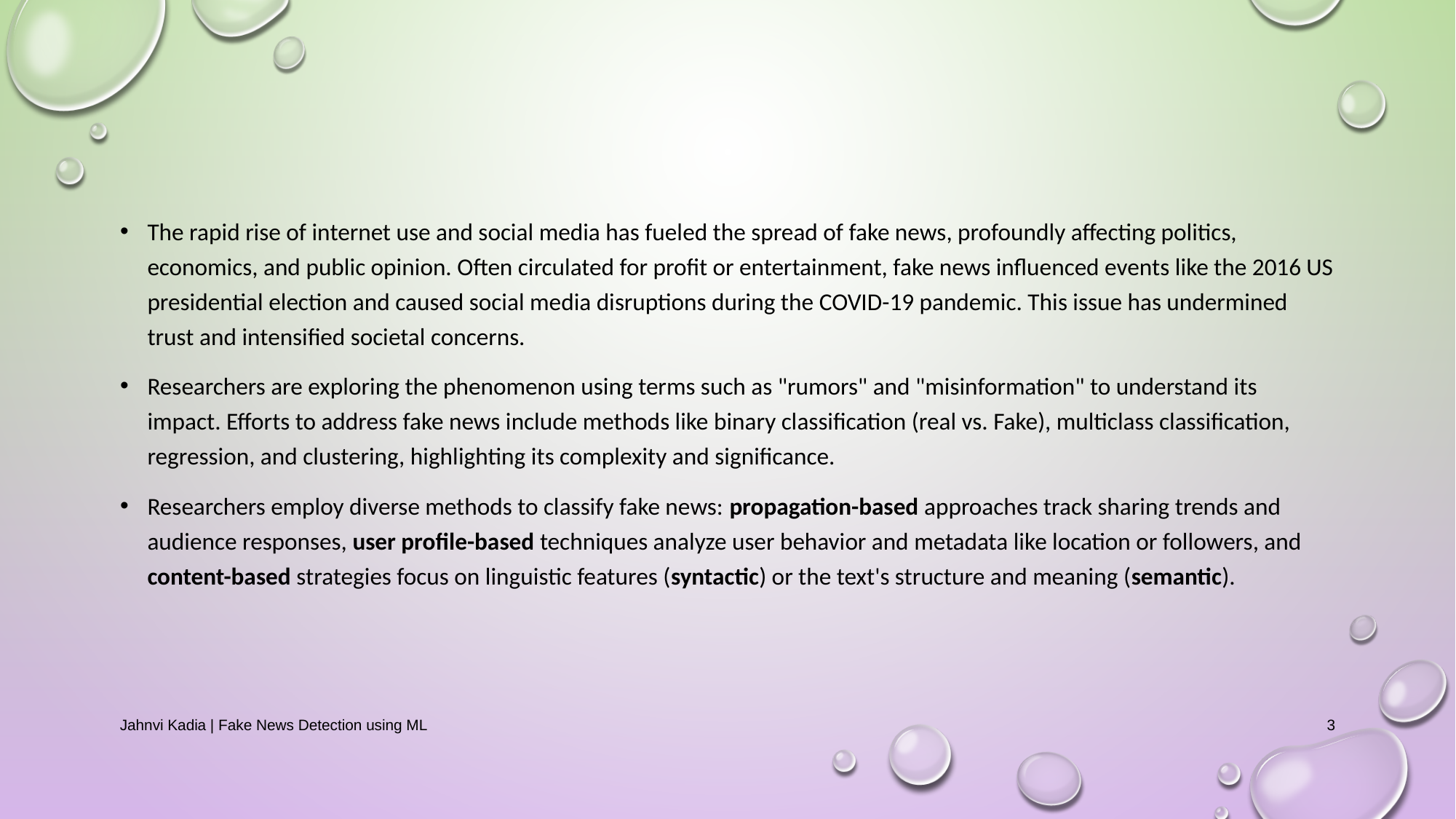

The rapid rise of internet use and social media has fueled the spread of fake news, profoundly affecting politics, economics, and public opinion. Often circulated for profit or entertainment, fake news influenced events like the 2016 US presidential election and caused social media disruptions during the COVID-19 pandemic. This issue has undermined trust and intensified societal concerns.
Researchers are exploring the phenomenon using terms such as "rumors" and "misinformation" to understand its impact. Efforts to address fake news include methods like binary classification (real vs. Fake), multiclass classification, regression, and clustering, highlighting its complexity and significance.
Researchers employ diverse methods to classify fake news: propagation-based approaches track sharing trends and audience responses, user profile-based techniques analyze user behavior and metadata like location or followers, and content-based strategies focus on linguistic features (syntactic) or the text's structure and meaning (semantic).
Jahnvi Kadia | Fake News Detection using ML
3